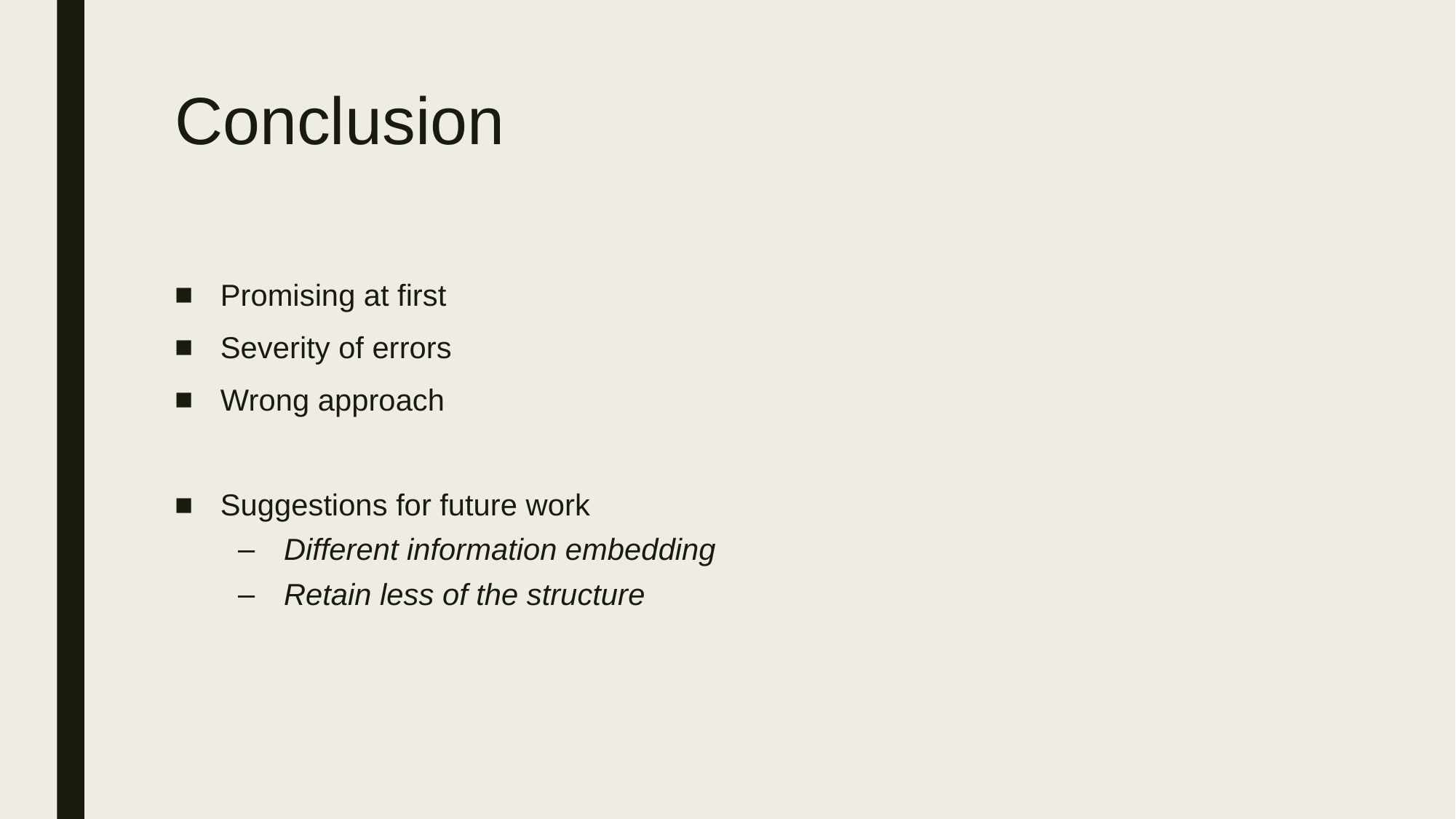

# Conclusion
Promising at first
Severity of errors
Wrong approach

Suggestions for future work
Different information embedding
Retain less of the structure